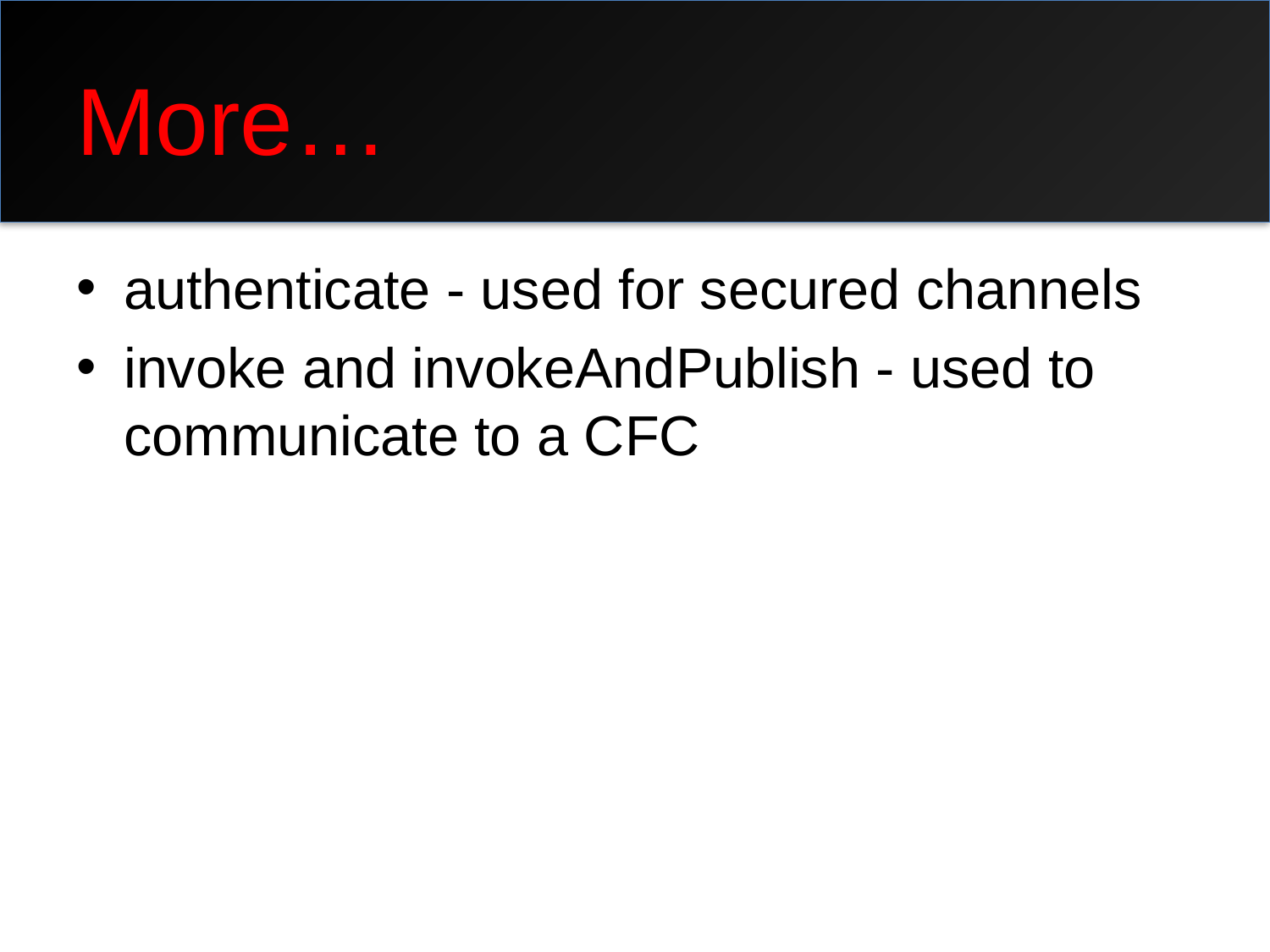

# More…
authenticate - used for secured channels
invoke and invokeAndPublish - used to communicate to a CFC